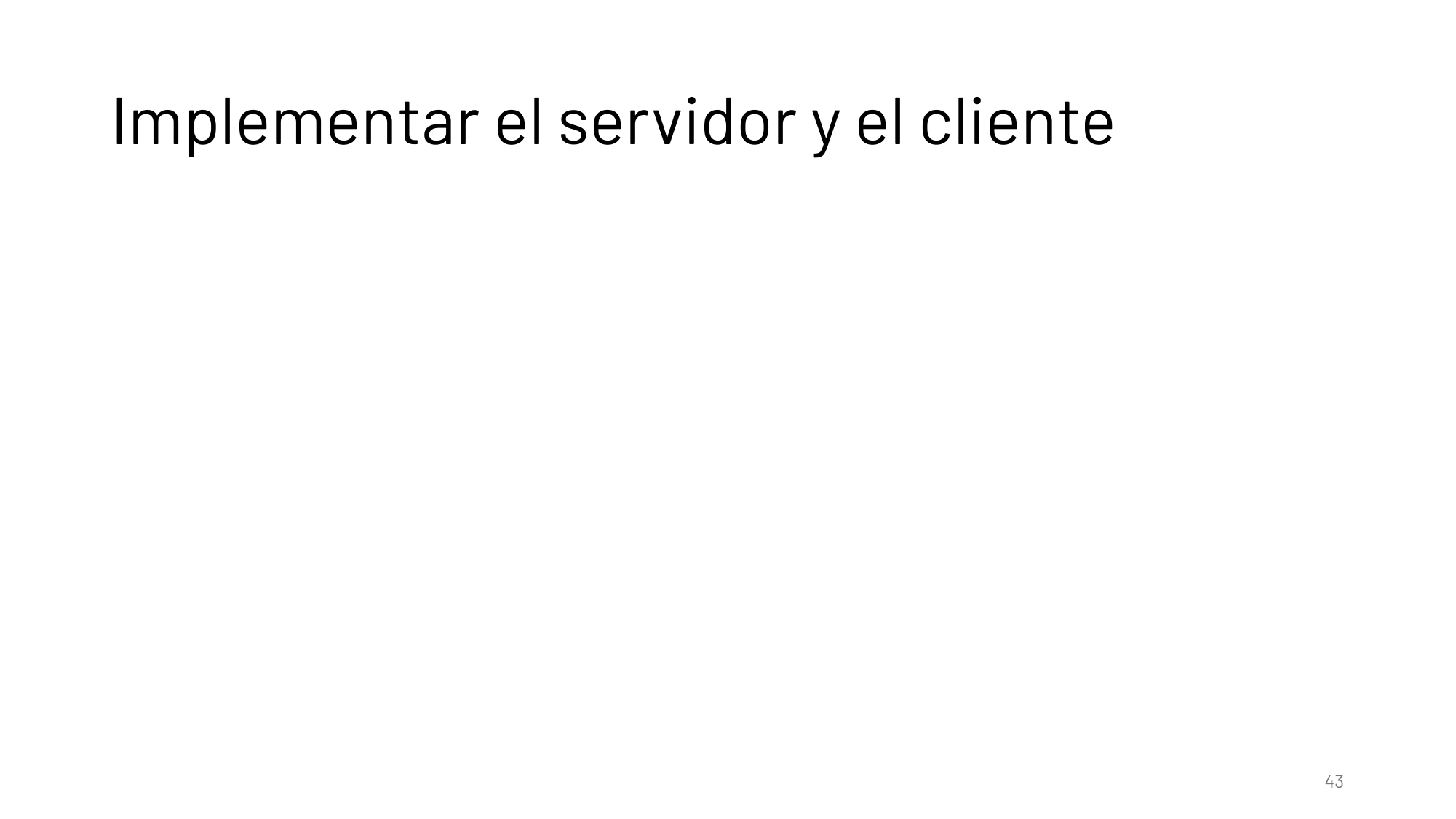

# Implementar el servidor y el cliente

43